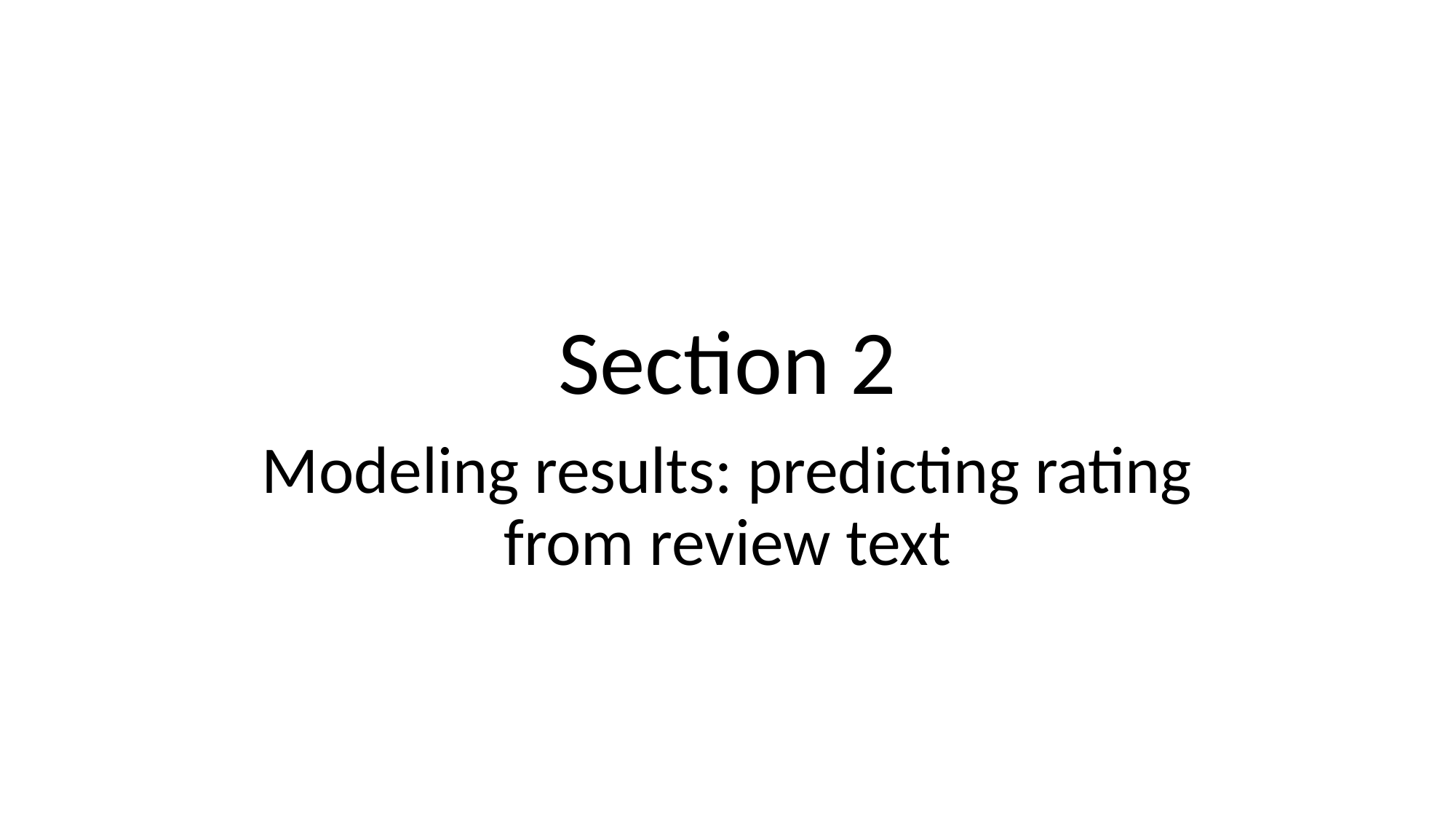

# Section 2
Modeling results: predicting rating from review text